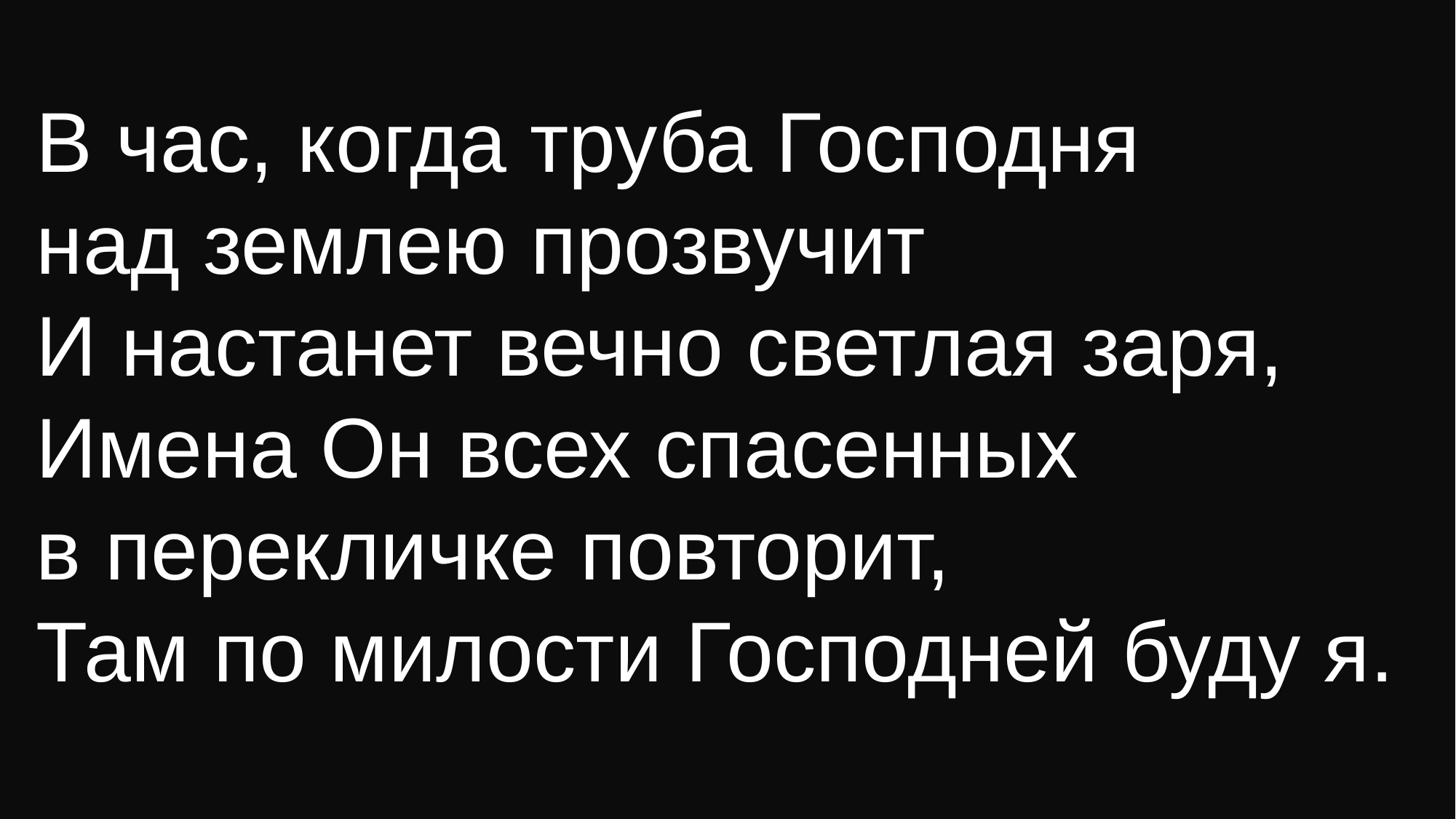

В час, когда труба Господня
над землею прозвучит
И настанет вечно светлая заря,
Имена Он всех спасенных
в перекличке повторит,
Там по милости Господней буду я.